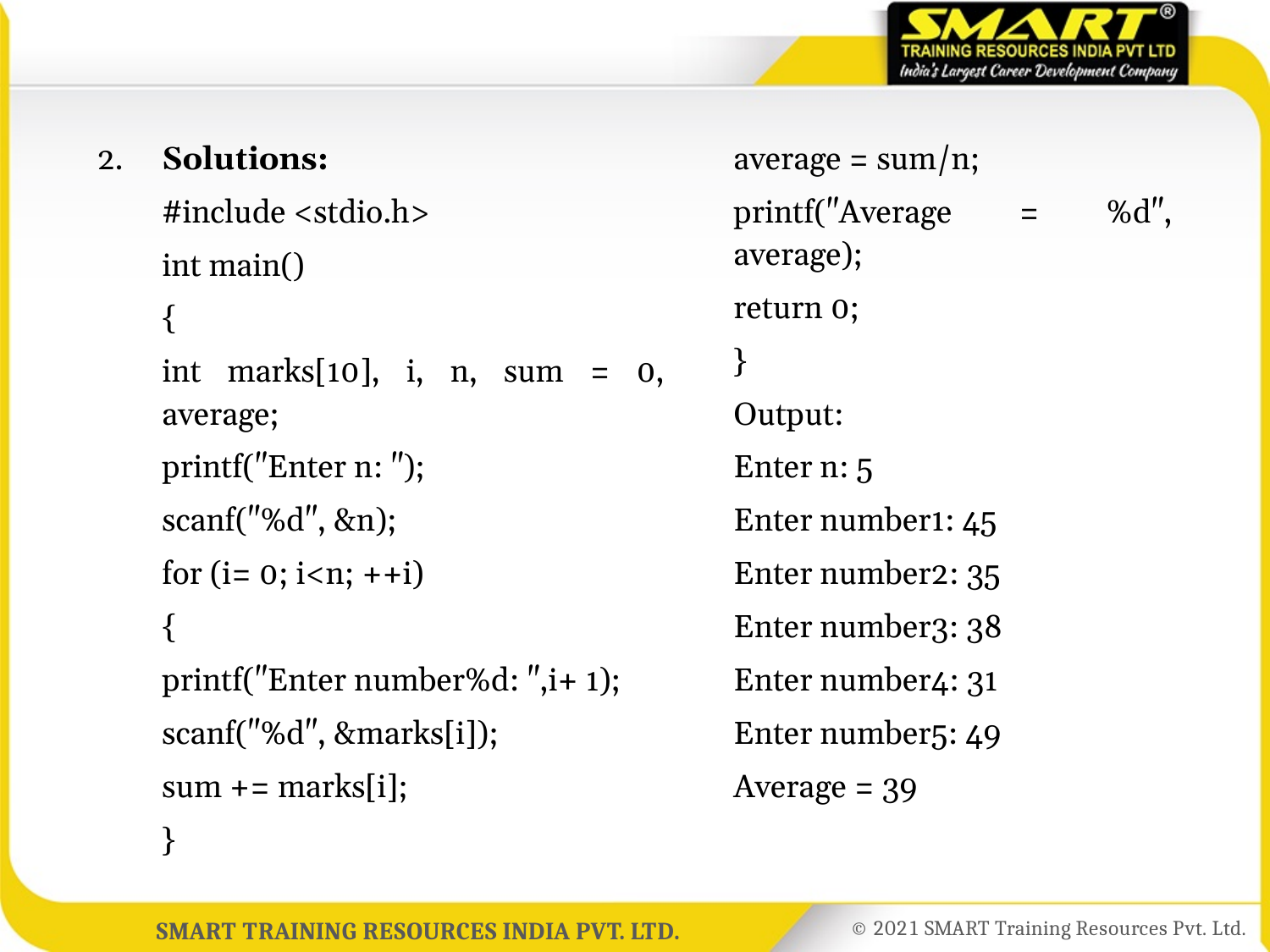

2.	Solutions:
	#include <stdio.h>
	int main()
	{
	int marks[10], i, n, sum = 0, average;
	printf("Enter n: ");
	scanf("%d", &n);
	for (i= 0; i<n; ++i)
	{
	printf("Enter number%d: ",i+ 1);
	scanf("%d", &marks[i]);
	sum += marks[i];
	}

	average = sum/n;
	printf("Average = %d", average);
	return 0;
	}
	Output:
	Enter n: 5
	Enter number1: 45
	Enter number2: 35
	Enter number3: 38
	Enter number4: 31
	Enter number5: 49
	Average = 39